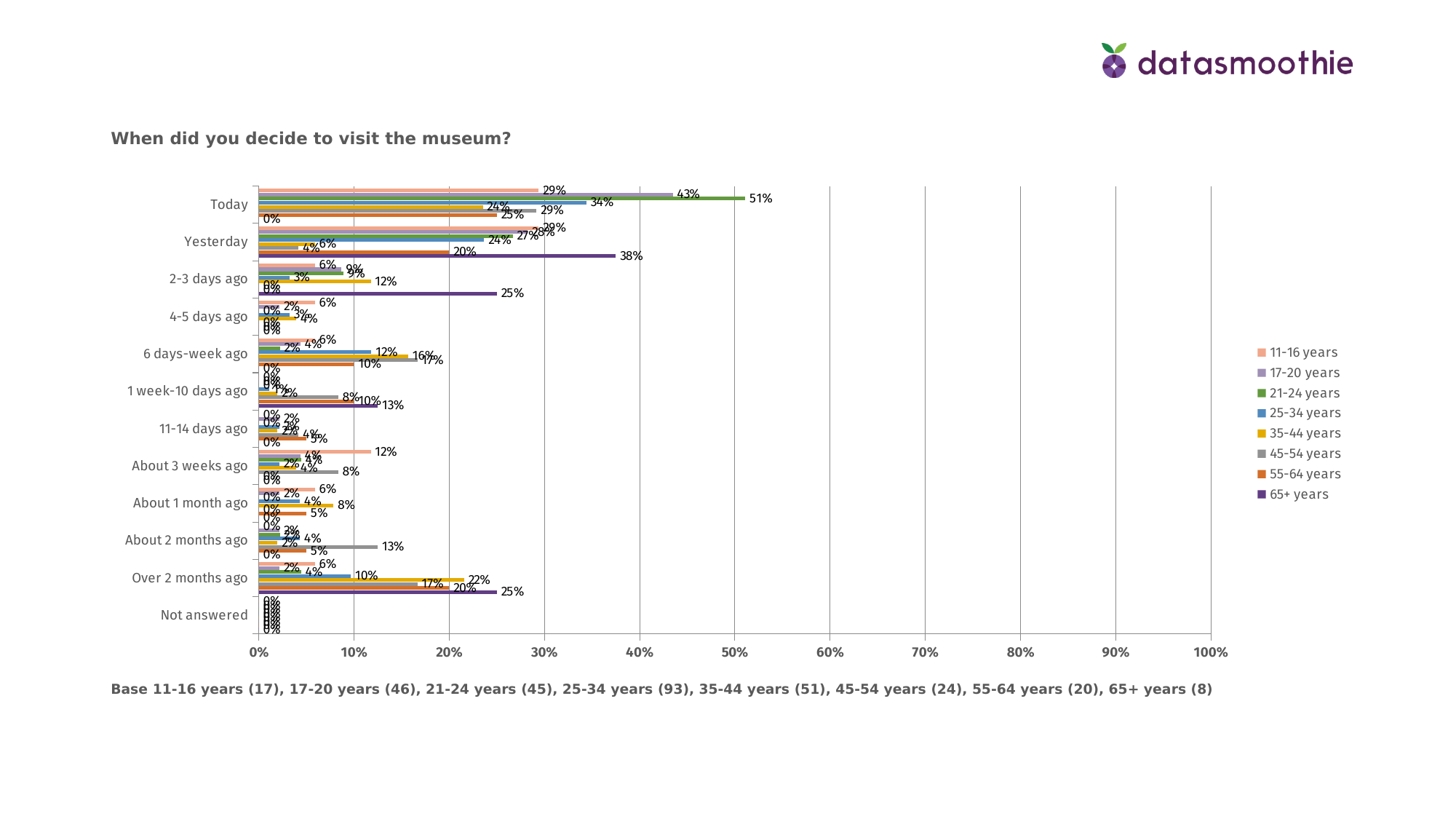

When did you decide to visit the museum?

### Chart

| Category | 65+ years | 55-64 years | 45-54 years | 35-44 years | 25-34 years | 21-24 years | 17-20 years | 11-16 years |
|---|---|---|---|---|---|---|---|---|
| Not answered | 0.0 | 0.0 | 0.0 | 0.0 | 0.0 | 0.0 | 0.0 | 0.0 |
| Over 2 months ago | 0.25 | 0.2 | 0.16670000000000001 | 0.2157 | 0.0968 | 0.0444 | 0.0217 | 0.0588 |
| About 2 months ago | 0.0 | 0.05 | 0.125 | 0.0196 | 0.043 | 0.0222 | 0.0217 | 0.0 |
| About 1 month ago | 0.0 | 0.05 | 0.0 | 0.0784 | 0.043 | 0.0 | 0.0217 | 0.0588 |
| About 3 weeks ago | 0.0 | 0.0 | 0.0833 | 0.0392 | 0.0215 | 0.0444 | 0.0435 | 0.1176 |
| 11-14 days ago | 0.0 | 0.05 | 0.0417 | 0.0196 | 0.0215 | 0.0 | 0.0217 | 0.0 |
| 1 week-10 days ago | 0.125 | 0.1 | 0.0833 | 0.0196 | 0.0108 | 0.0 | 0.0 | 0.0 |
| 6 days-week ago | 0.0 | 0.1 | 0.16670000000000001 | 0.15689999999999998 | 0.1183 | 0.0222 | 0.0435 | 0.0588 |
| 4-5 days ago | 0.0 | 0.0 | 0.0 | 0.0392 | 0.0323 | 0.0 | 0.0217 | 0.0588 |
| 2-3 days ago | 0.25 | 0.0 | 0.0 | 0.1176 | 0.0323 | 0.0889 | 0.087 | 0.0588 |
| Yesterday | 0.375 | 0.2 | 0.0417 | 0.0588 | 0.2366 | 0.2667 | 0.2826 | 0.29410000000000003 |
| Today | 0.0 | 0.25 | 0.2917 | 0.2353 | 0.34409999999999996 | 0.5111 | 0.43479999999999996 | 0.29410000000000003 |
Base 11-16 years (17), 17-20 years (46), 21-24 years (45), 25-34 years (93), 35-44 years (51), 45-54 years (24), 55-64 years (20), 65+ years (8)